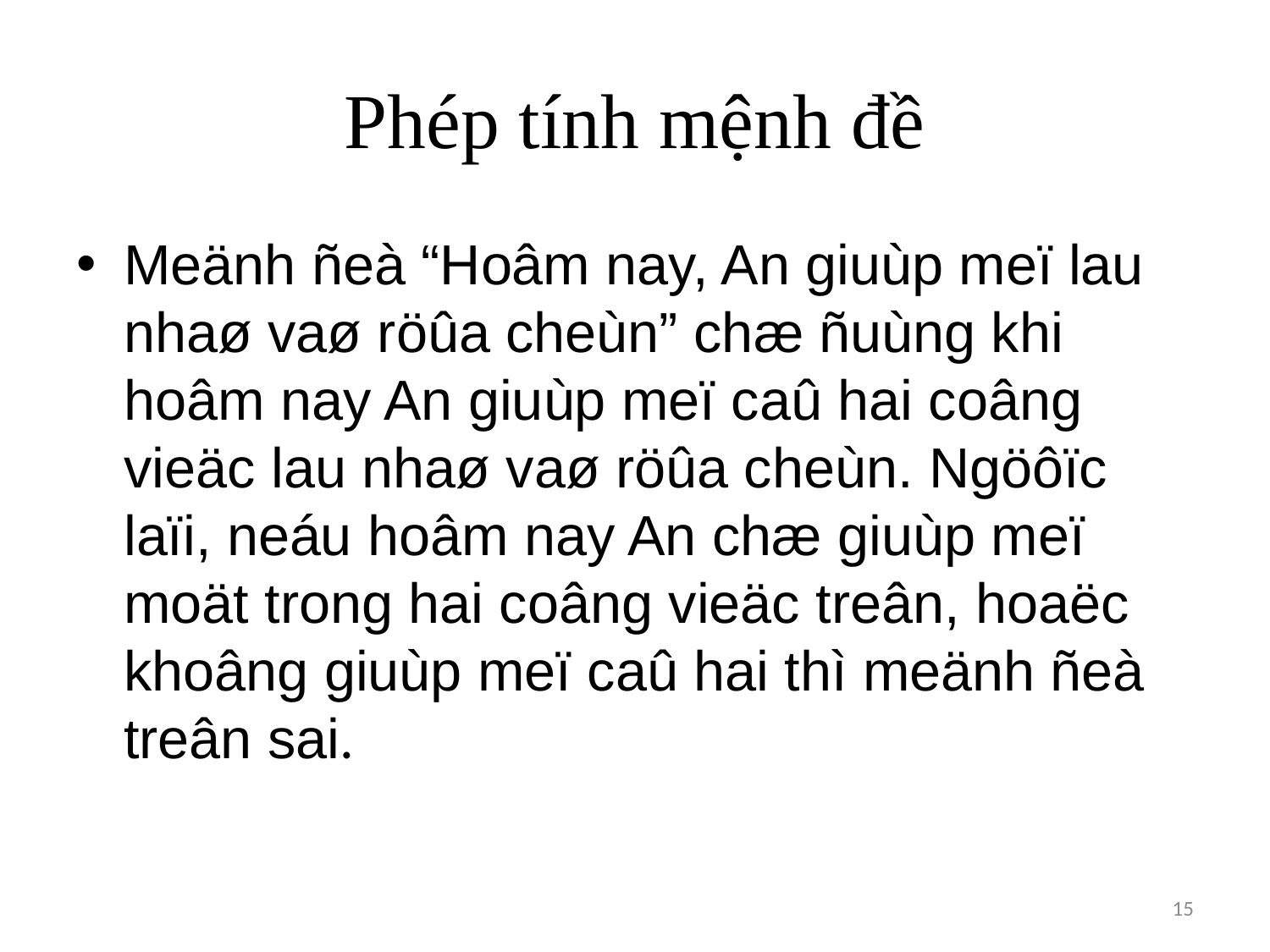

# Phép tính mệnh đề
Meänh ñeà “Hoâm nay, An giuùp meï lau nhaø vaø röûa cheùn” chæ ñuùng khi hoâm nay An giuùp meï caû hai coâng vieäc lau nhaø vaø röûa cheùn. Ngöôïc laïi, neáu hoâm nay An chæ giuùp meï moät trong hai coâng vieäc treân, hoaëc khoâng giuùp meï caû hai thì meänh ñeà treân sai.
15